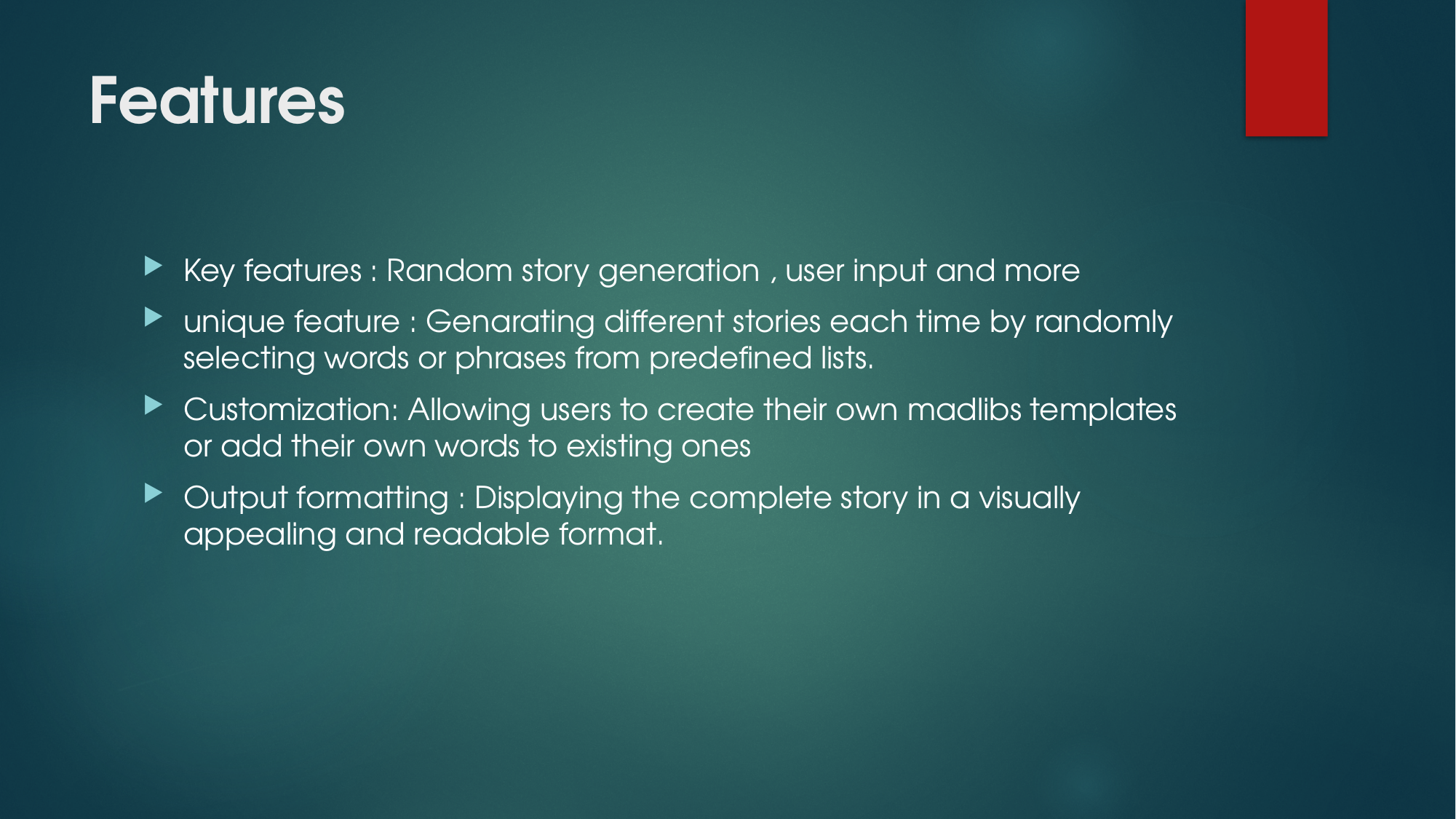

# Features
Key features : Random story generation , user input and more
unique feature : Genarating different stories each time by randomly selecting words or phrases from predefined lists.
Customization: Allowing users to create their own madlibs templates or add their own words to existing ones
Output formatting : Displaying the complete story in a visually appealing and readable format.